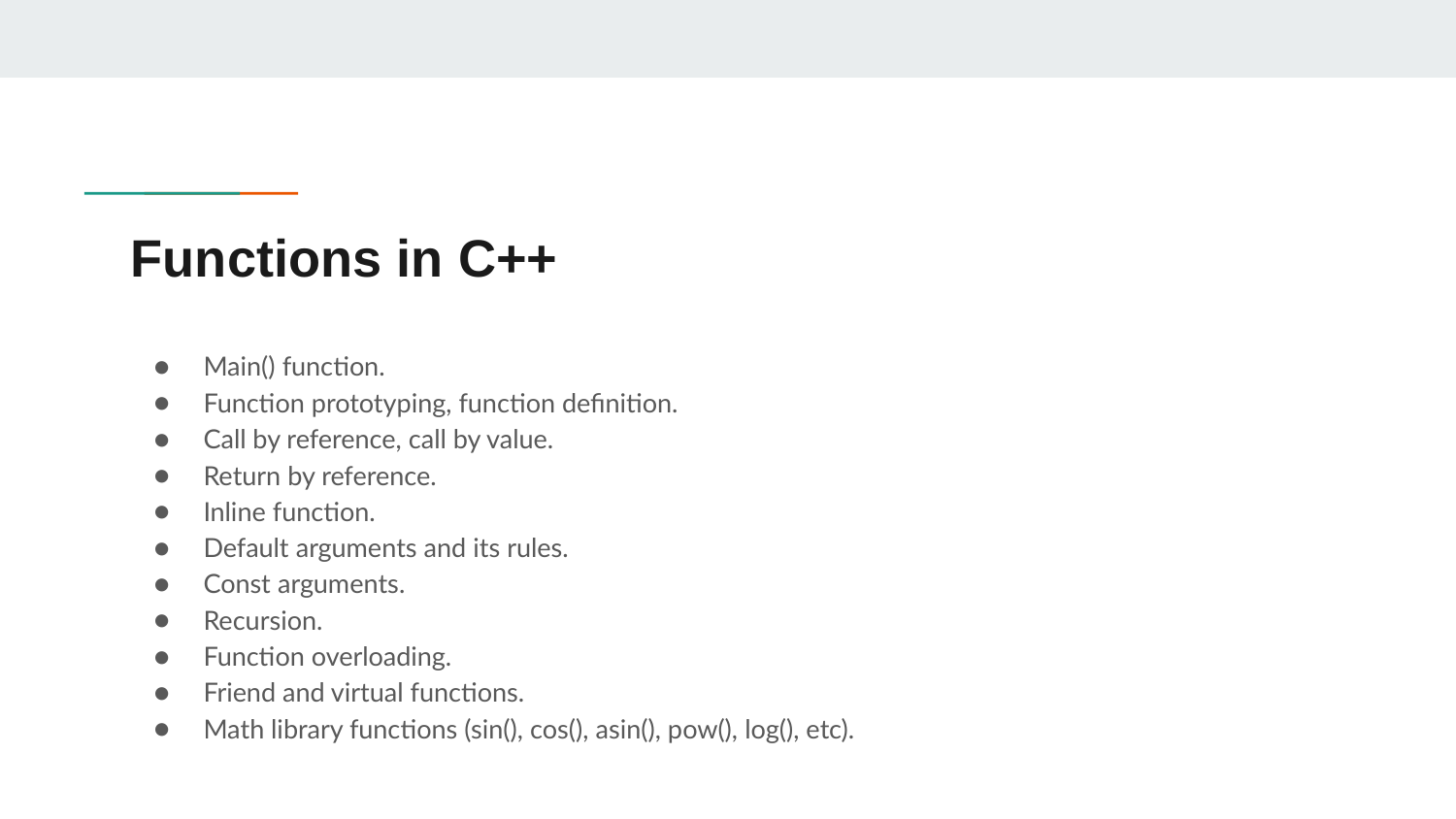

# Functions in C++
Main() function.
Function prototyping, function definition.
Call by reference, call by value.
Return by reference.
Inline function.
Default arguments and its rules.
Const arguments.
Recursion.
Function overloading.
Friend and virtual functions.
Math library functions (sin(), cos(), asin(), pow(), log(), etc).